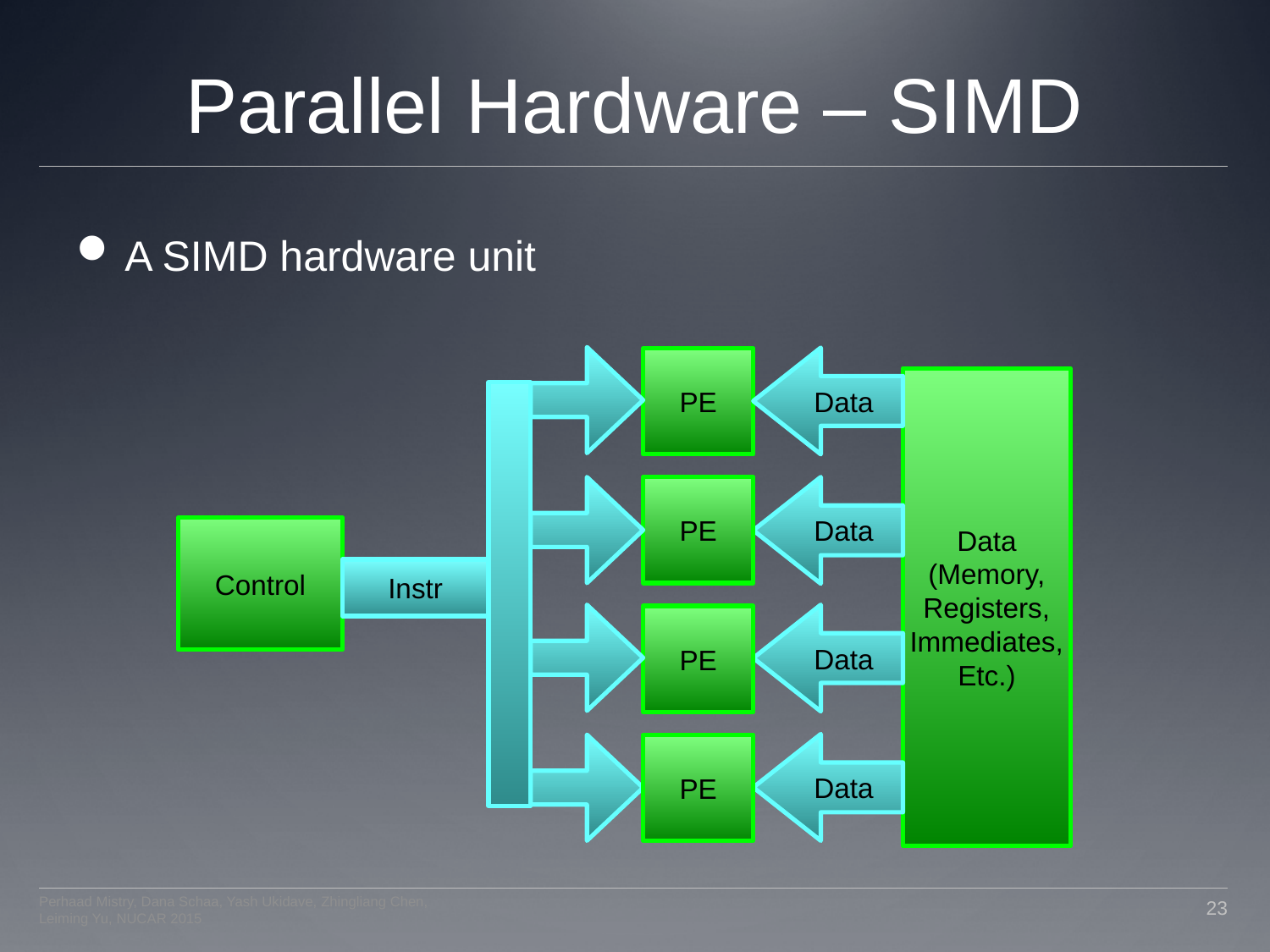

# Parallel Hardware – SIMD
A SIMD hardware unit

Data
PE
Data
(Memory, Registers,
Immediates,
Etc.)

PE
Data
Control
Instr

Data
PE
Data
PE

Perhaad Mistry, Dana Schaa, Yash Ukidave, Zhingliang Chen, Leiming Yu, NUCAR 2015
23